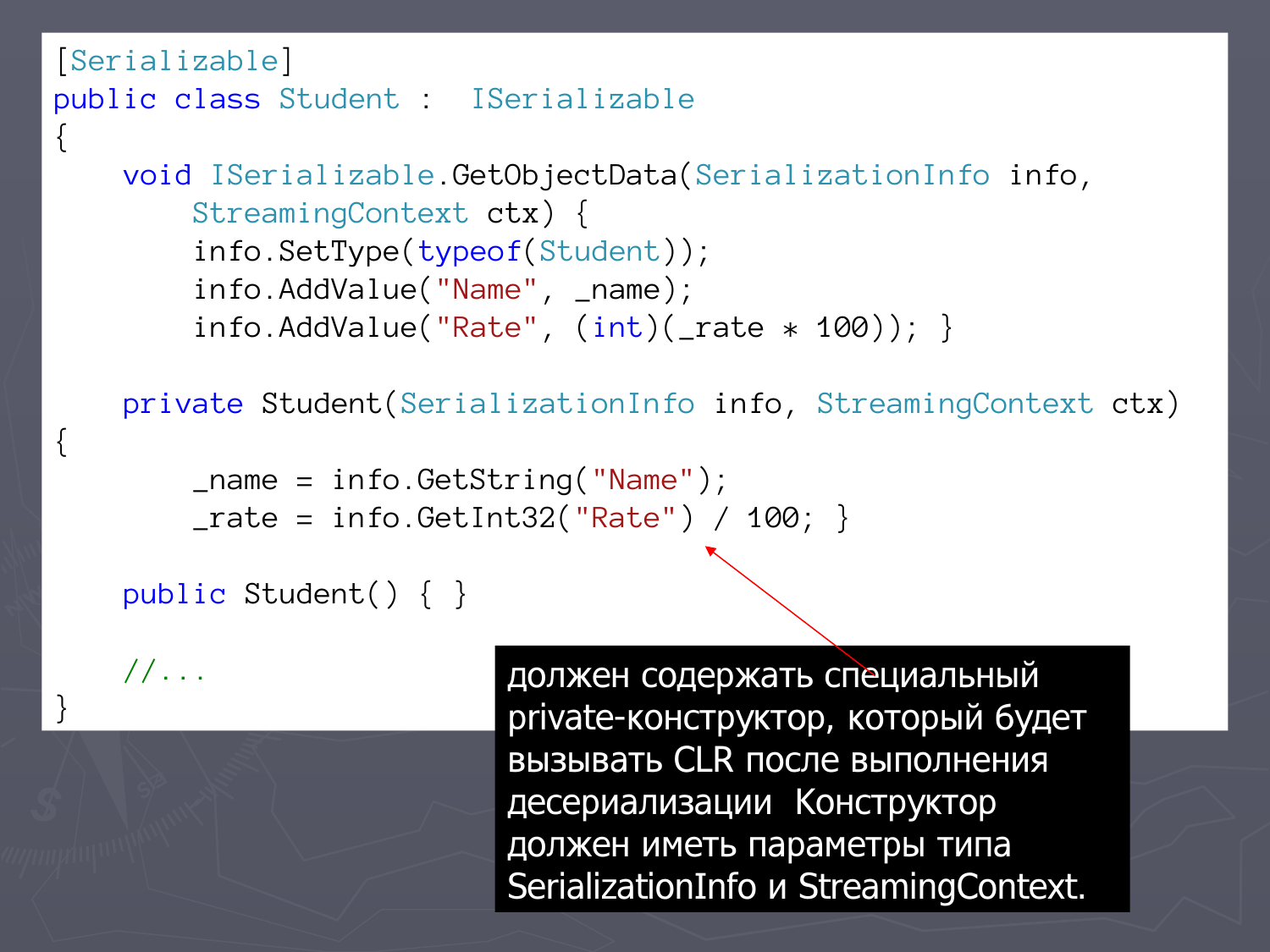

#
[Serializable]
public class Student :  ISerializable
{
    void ISerializable.GetObjectData(SerializationInfo info,
        StreamingContext ctx) {
        info.SetType(typeof(Student));
        info.AddValue("Name", _name);
        info.AddValue("Rate", (int)(_rate * 100)); }

    private Student(SerializationInfo info, StreamingContext ctx) {
        _name = info.GetString("Name");
        _rate = info.GetInt32("Rate") / 100; }

    public Student() { }

    //...
}
должен содержать специальный private-конструктор, который будет вызывать CLR после выполнения десериализации  Конструктор должен иметь параметры типа SerializationInfo и StreamingContext.